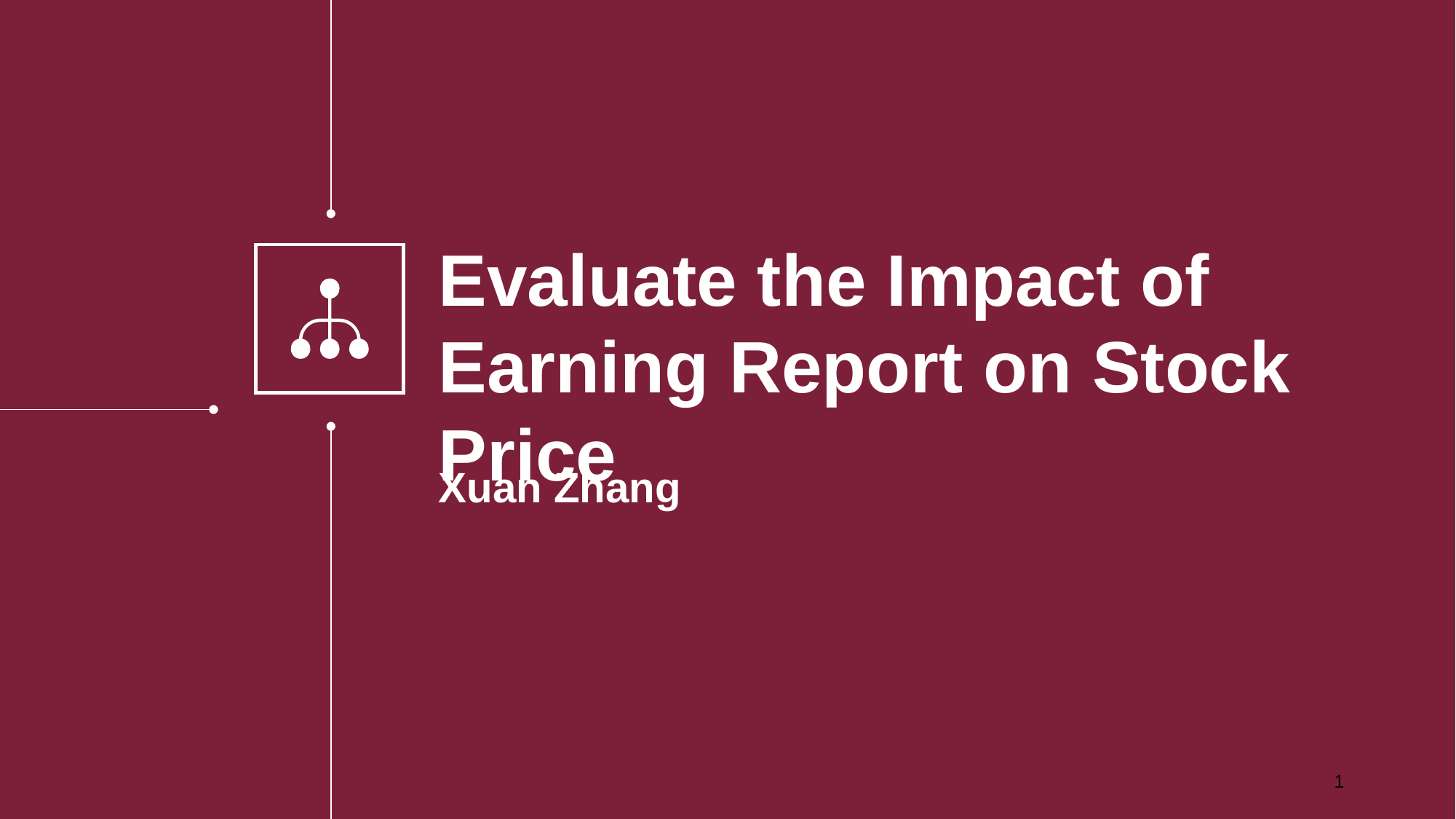

Evaluate the Impact of Earning Report on Stock Price

Xuan Zhang
1